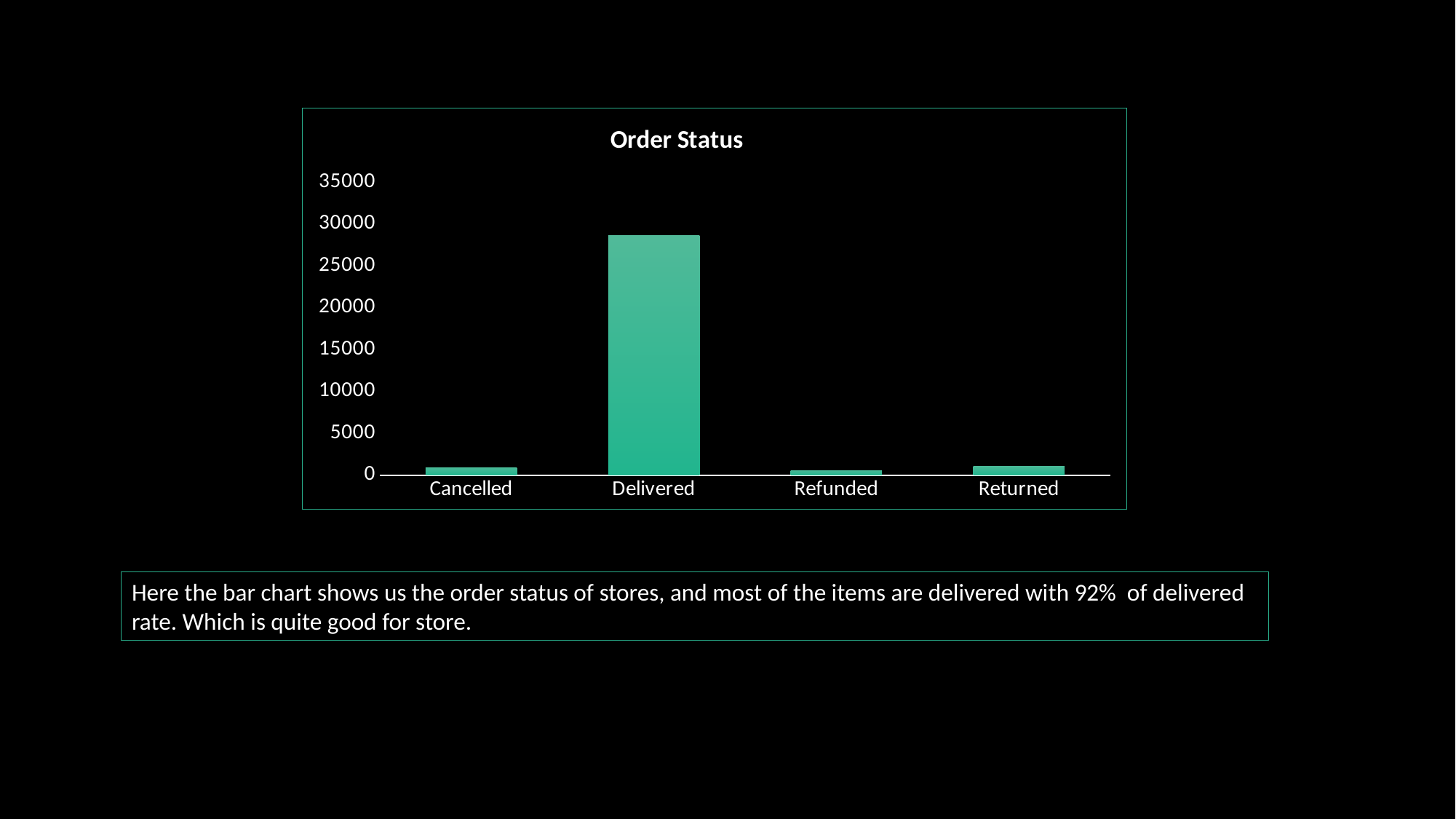

### Chart: Order Status

| Category | Total |
|---|---|
| Cancelled | 844.0 |
| Delivered | 28641.0 |
| Refunded | 517.0 |
| Returned | 1045.0 |
Here the bar chart shows us the order status of stores, and most of the items are delivered with 92%  of delivered rate. Which is quite good for store.